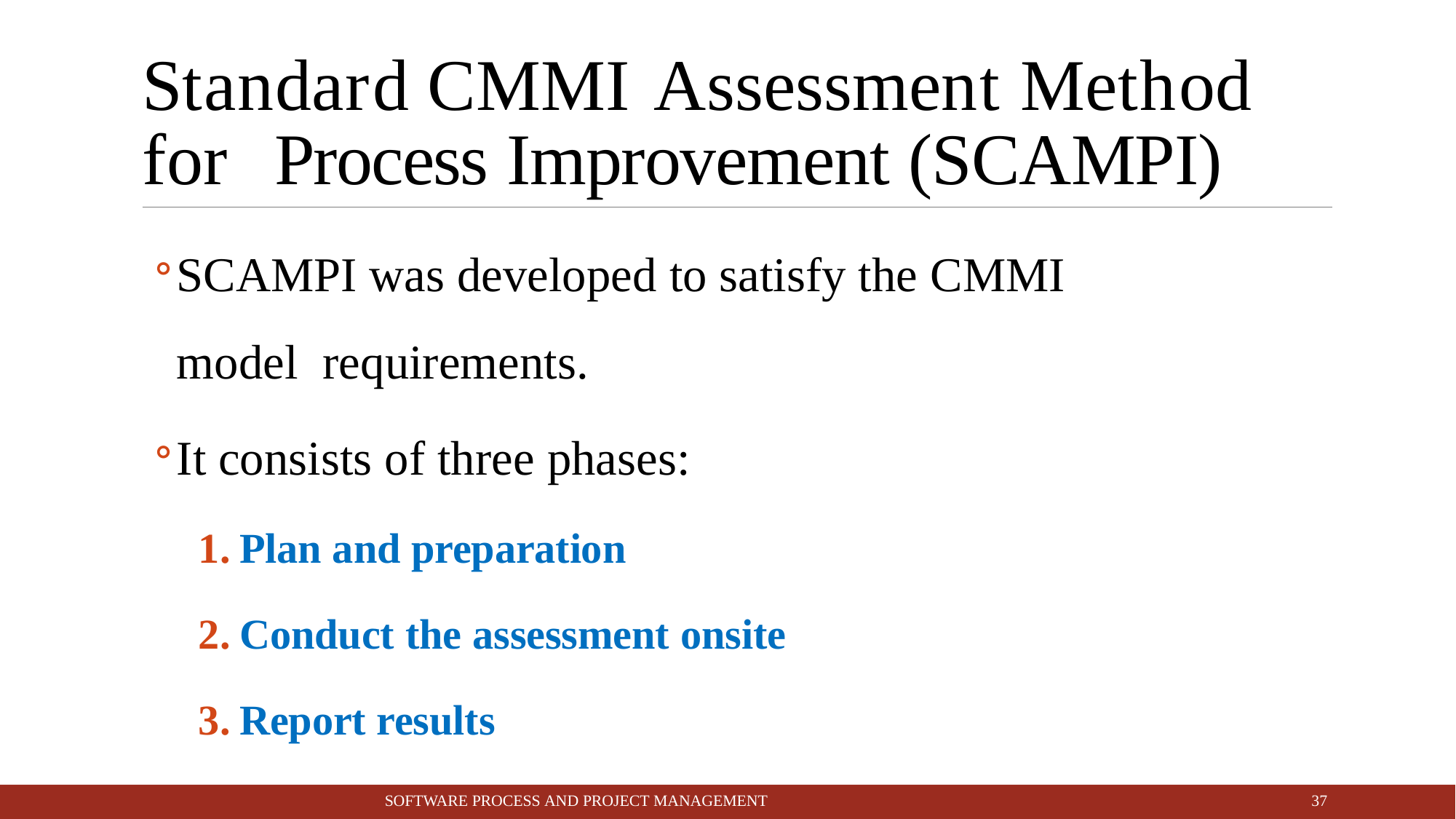

# Standard CMMI Assessment Method for  Process Improvement (SCAMPI)
SCAMPI was developed to satisfy the CMMI model  requirements.
It consists of three phases:
Plan and preparation
Conduct the assessment onsite
Report results
37
SOFTWARE PROCESS AND PROJECT MANAGEMENT